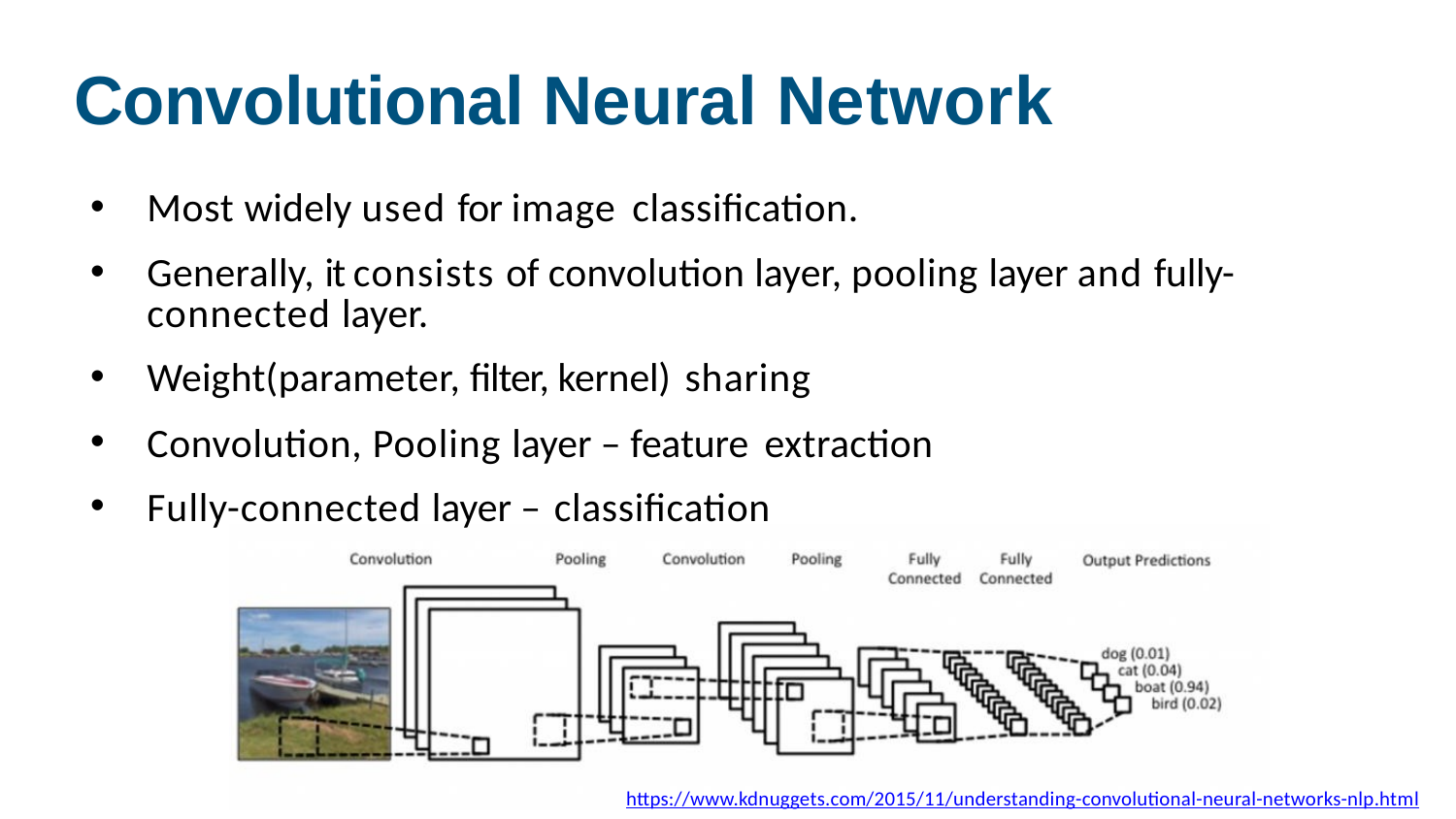

# Convolutional Neural Network
Most widely used for image classification.
Generally, it consists of convolution layer, pooling layer and fully-  connected layer.
Weight(parameter, filter, kernel) sharing
Convolution, Pooling layer – feature extraction
Fully-connected layer – classification

https://www.kdnuggets.com/2015/11/understanding-convolutional-neural-networks-nlp.html